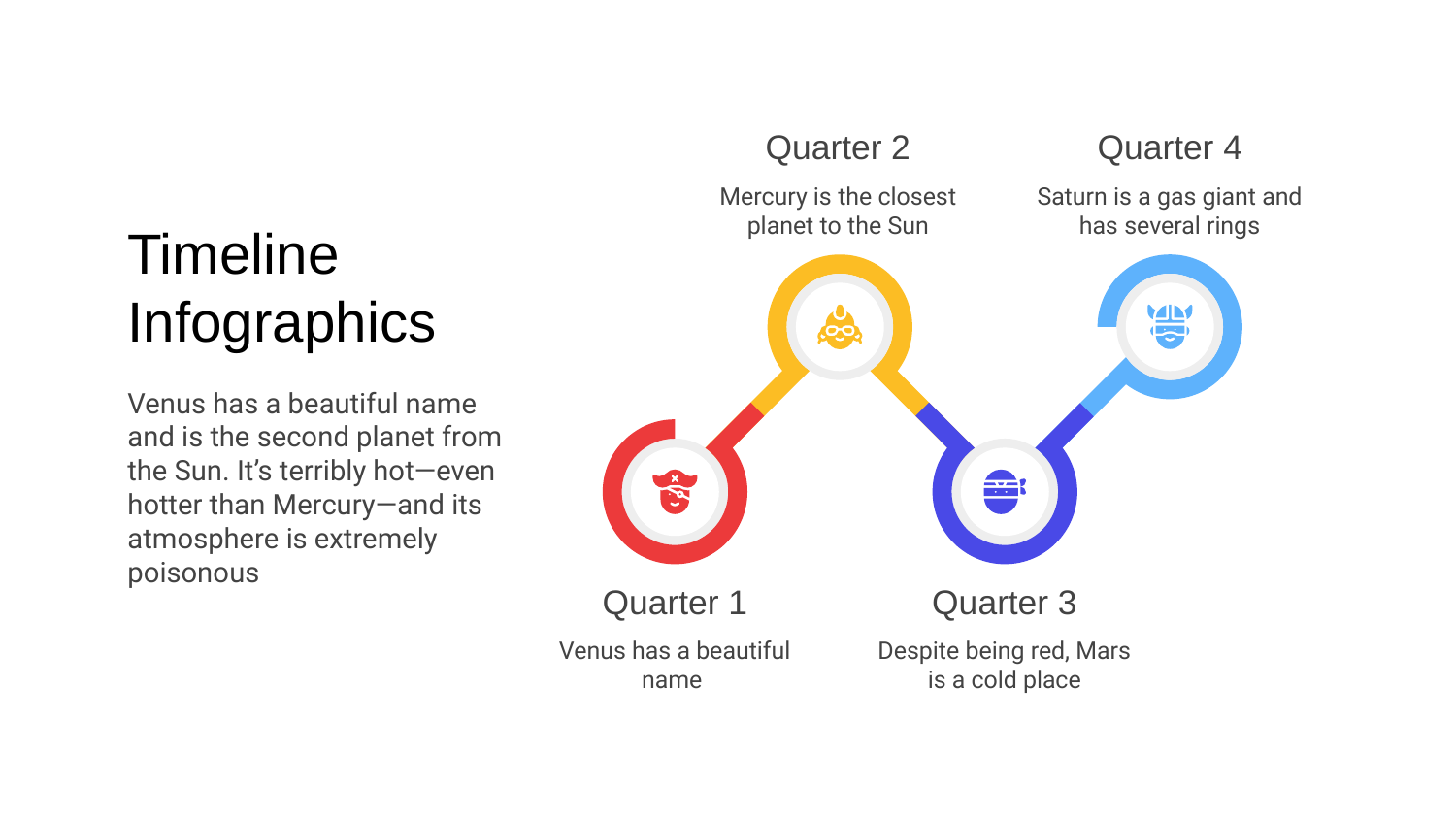

Quarter 2
Mercury is the closest planet to the Sun

Quarter 4
Saturn is a gas giant and has several rings

# Timeline Infographics
Venus has a beautiful name and is the second planet from the Sun. It’s terribly hot—even hotter than Mercury—and its atmosphere is extremely poisonous

Quarter 3
Despite being red, Mars is a cold place

Quarter 1
Venus has a beautiful name